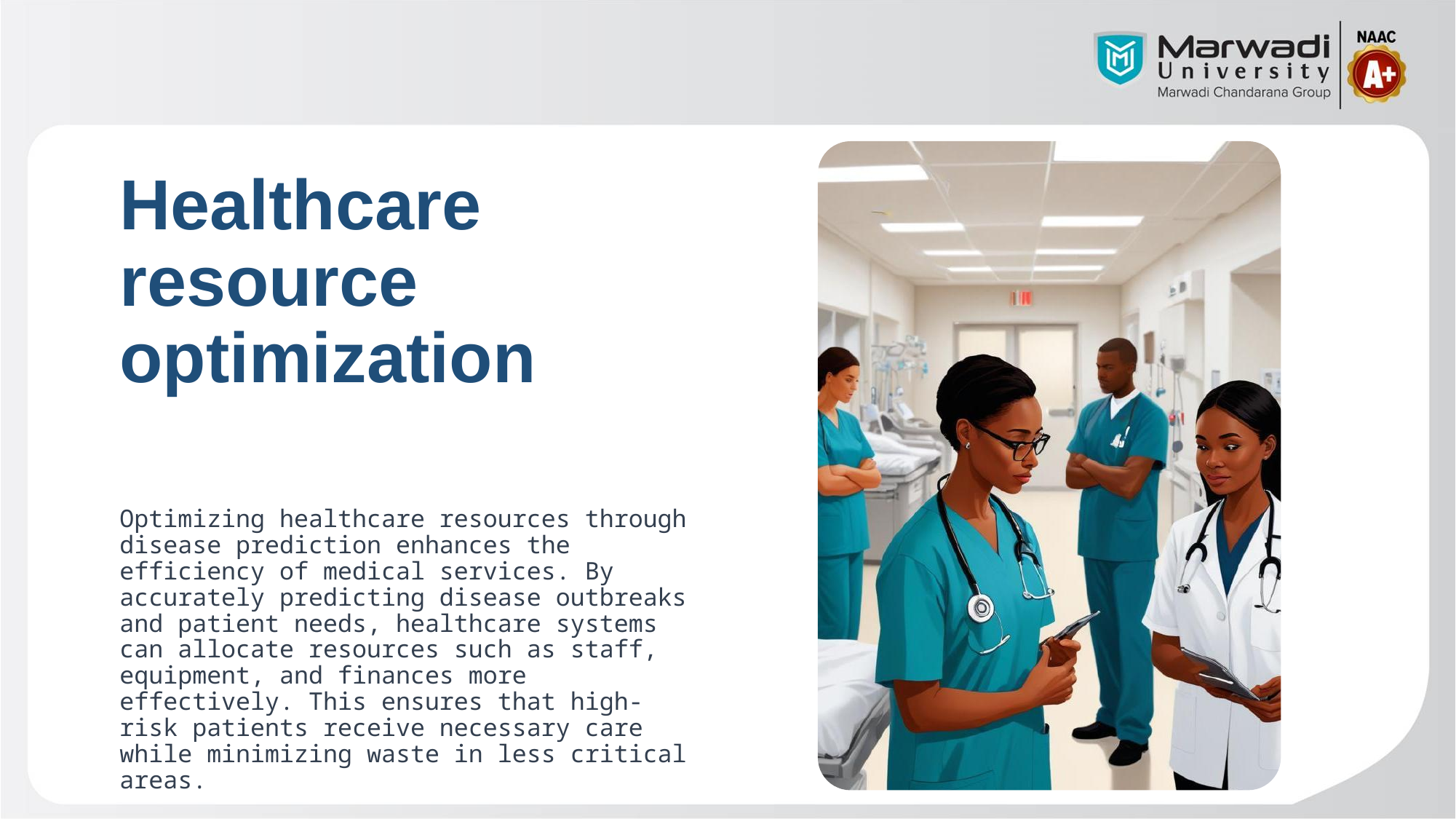

# Healthcare resource optimization

Optimizing healthcare resources through disease prediction enhances the efficiency of medical services. By accurately predicting disease outbreaks and patient needs, healthcare systems can allocate resources such as staff, equipment, and finances more effectively. This ensures that high-risk patients receive necessary care while minimizing waste in less critical areas.